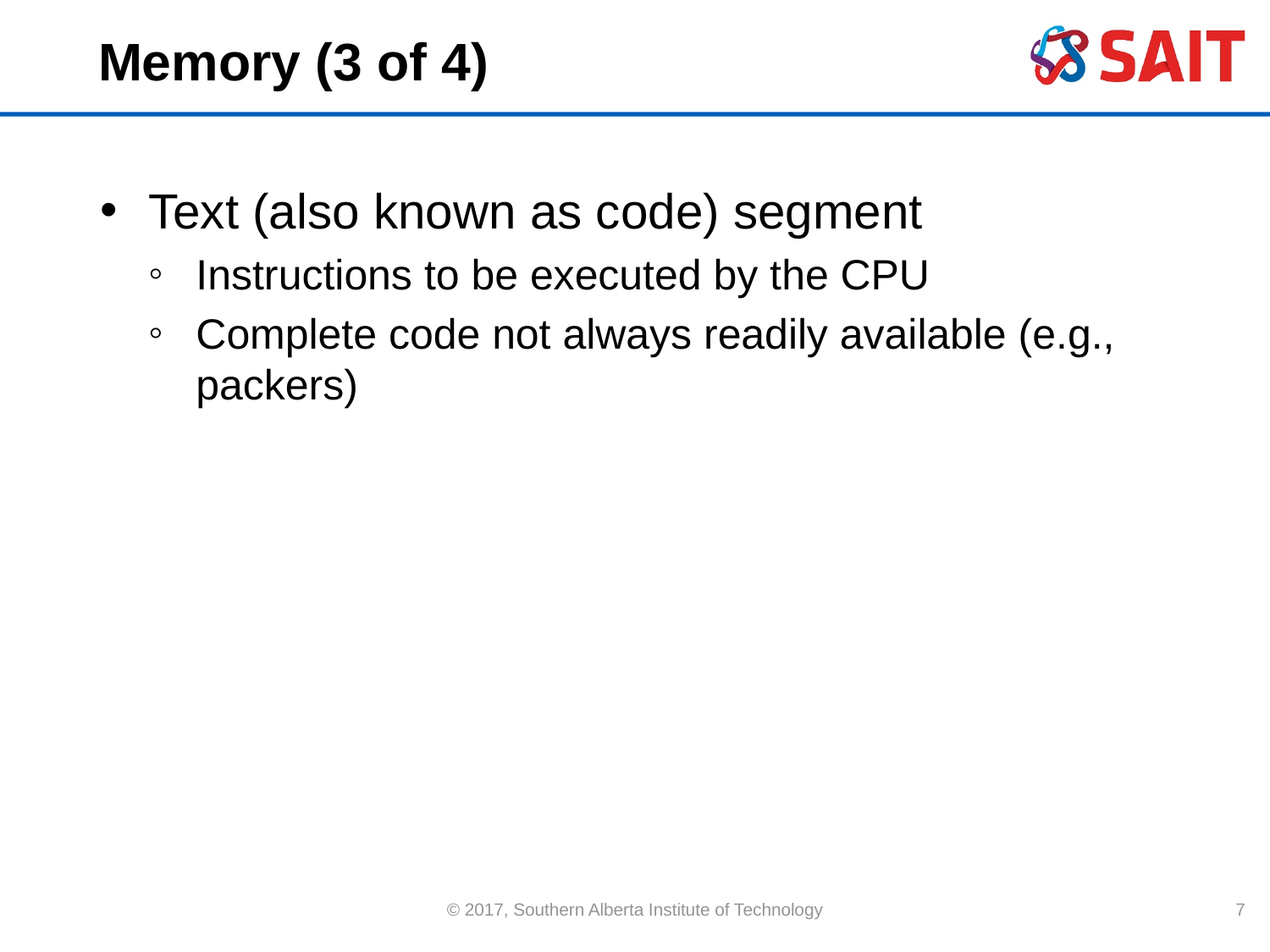

# Memory (3 of 4)
Text (also known as code) segment
Instructions to be executed by the CPU
Complete code not always readily available (e.g., packers)